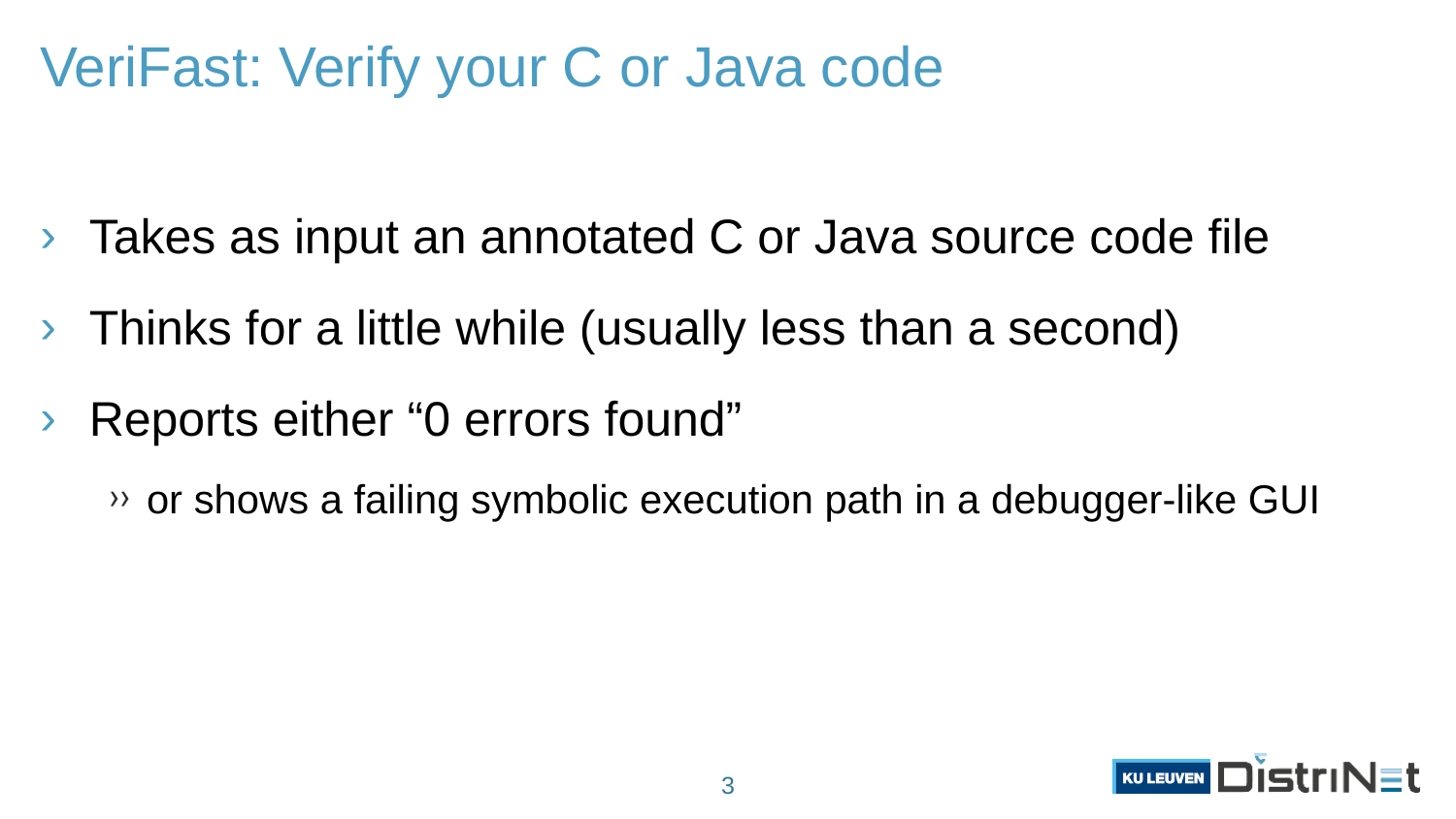

# VeriFast: Verify your C or Java code
Takes as input an annotated C or Java source code file
Thinks for a little while (usually less than a second)
Reports either “0 errors found”
or shows a failing symbolic execution path in a debugger-like GUI
3